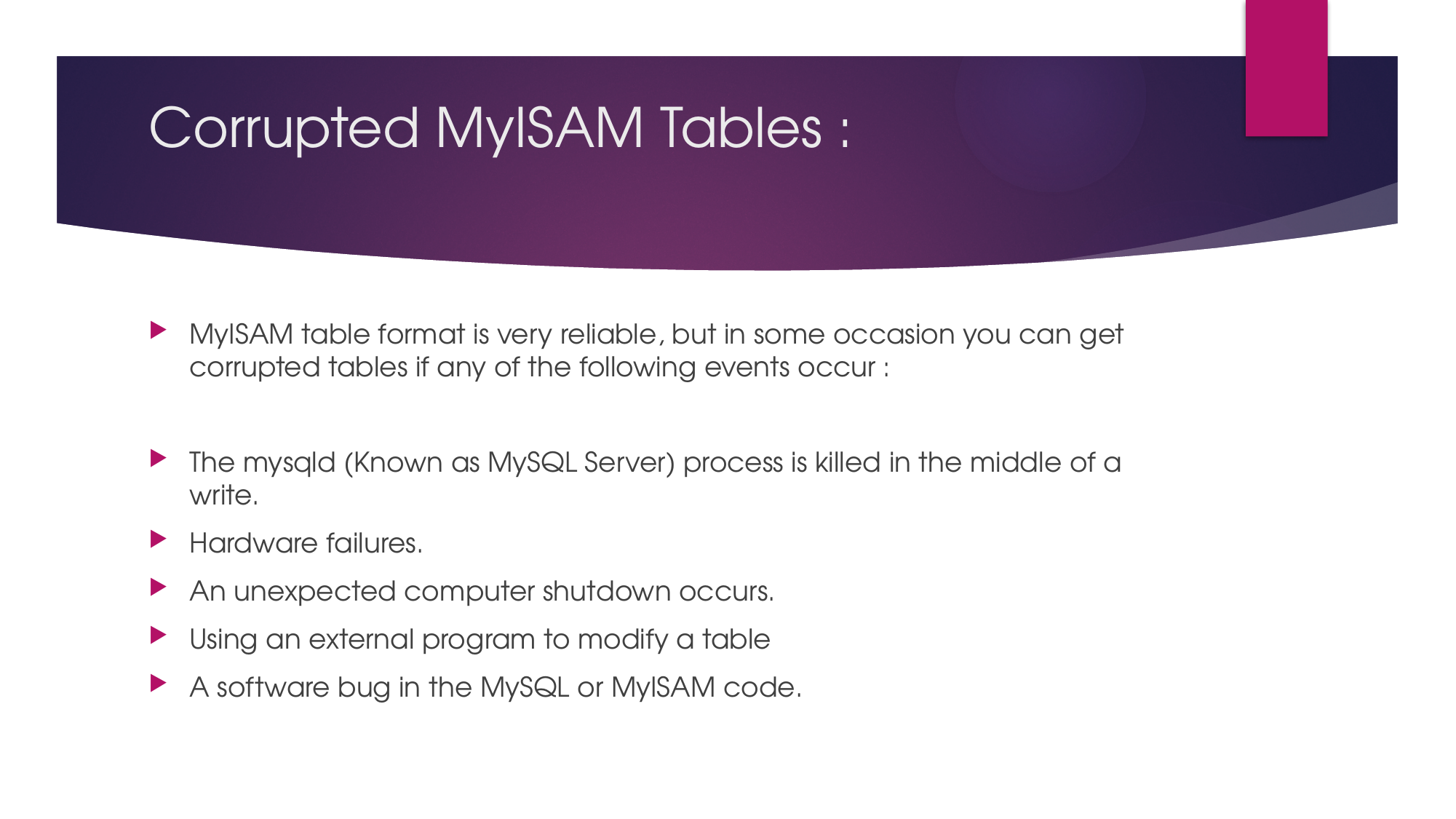

# Corrupted MyISAM Tables :
MyISAM table format is very reliable, but in some occasion you can get corrupted tables if any of the following events occur :

The mysqld (Known as MySQL Server) process is killed in the middle of a write.
Hardware failures.
An unexpected computer shutdown occurs.
Using an external program to modify a table
A software bug in the MySQL or MyISAM code.